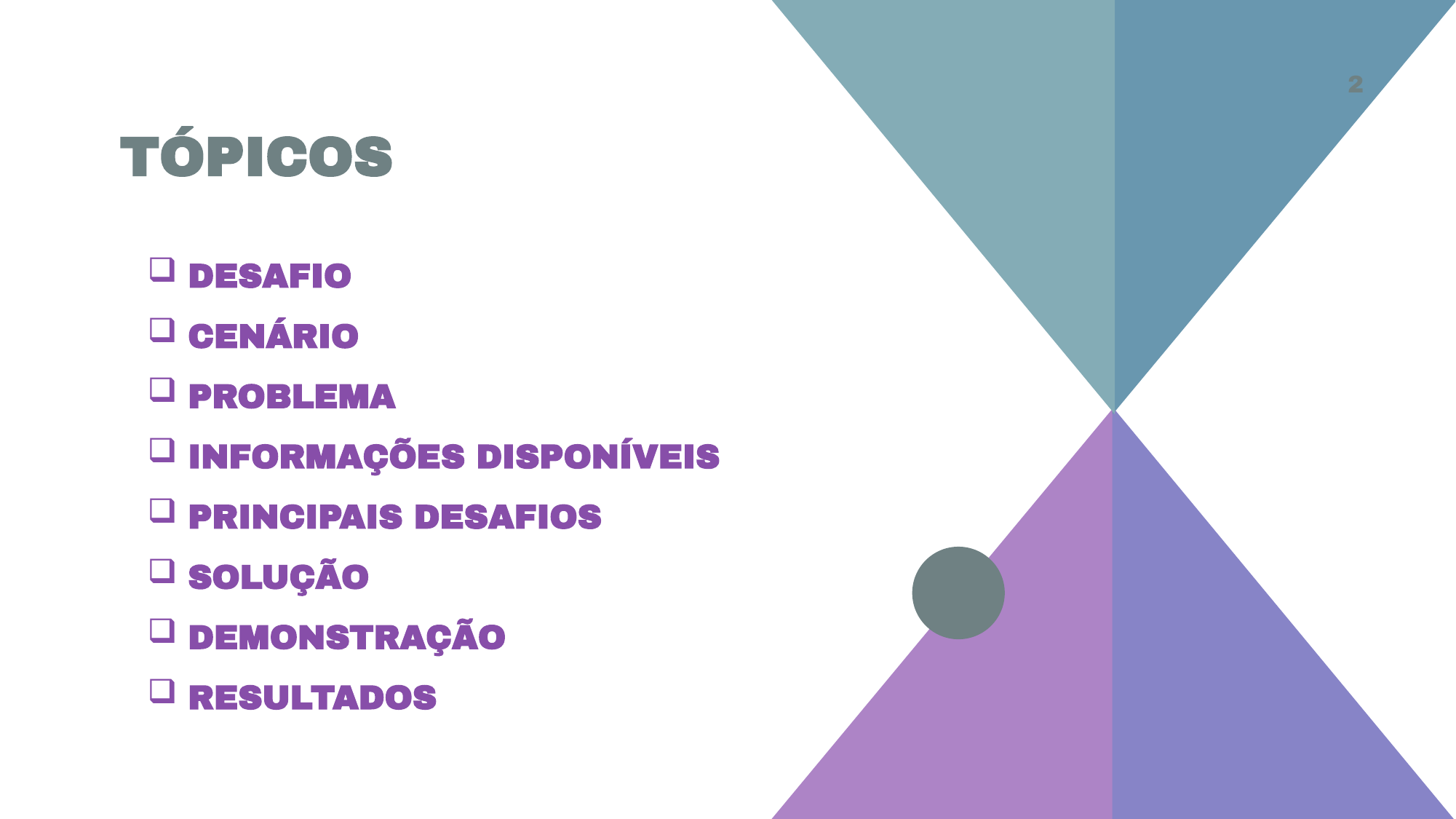

# TÓPICOS
2
Desafio
Cenário
Problema
Informações disponíveis
Principais desafios
Solução
Demonstração
RESULTADOS